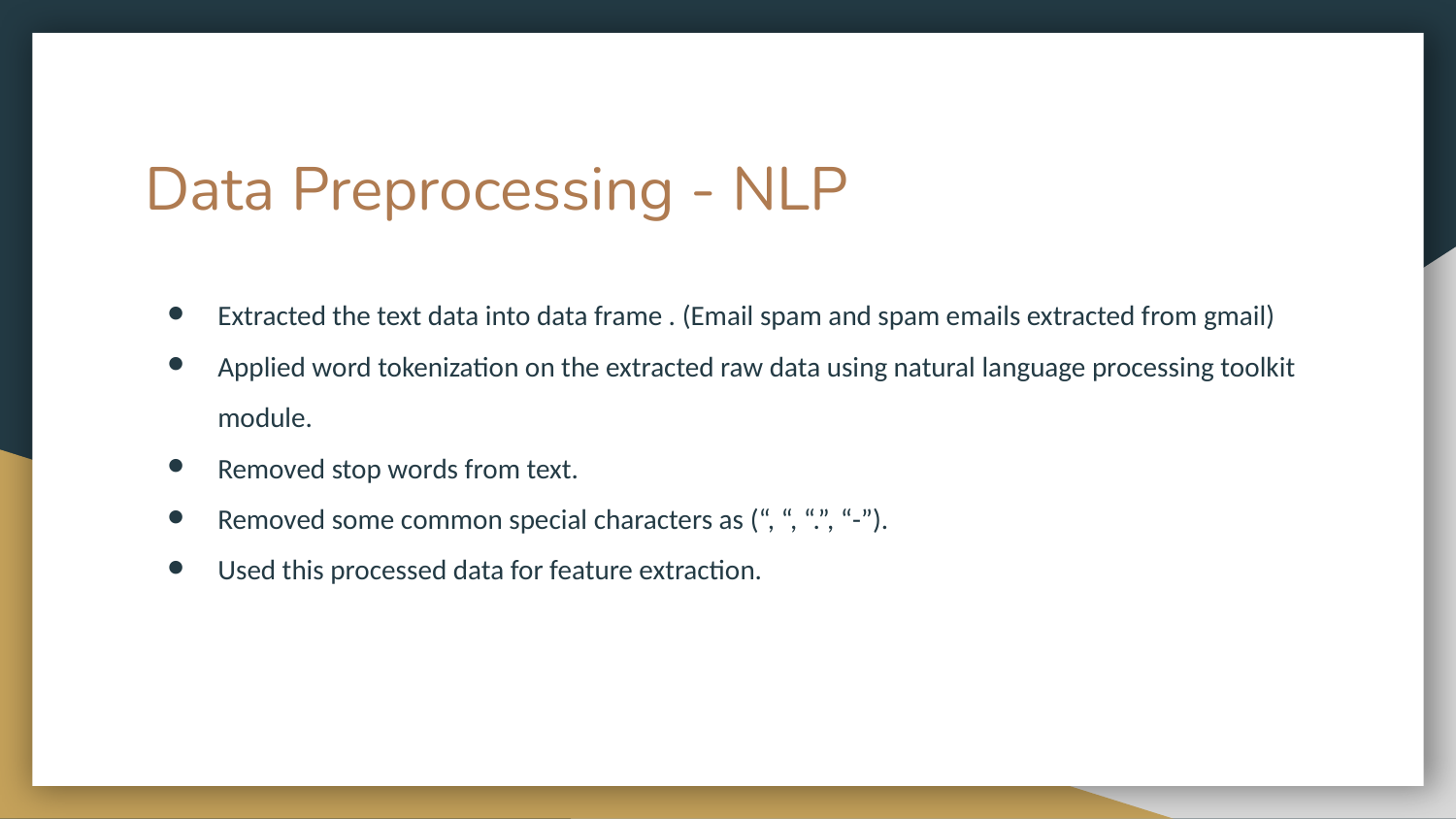

# Data Preprocessing - NLP
Extracted the text data into data frame . (Email spam and spam emails extracted from gmail)
Applied word tokenization on the extracted raw data using natural language processing toolkit module.
Removed stop words from text.
Removed some common special characters as (“, “, “.”, “-”).
Used this processed data for feature extraction.